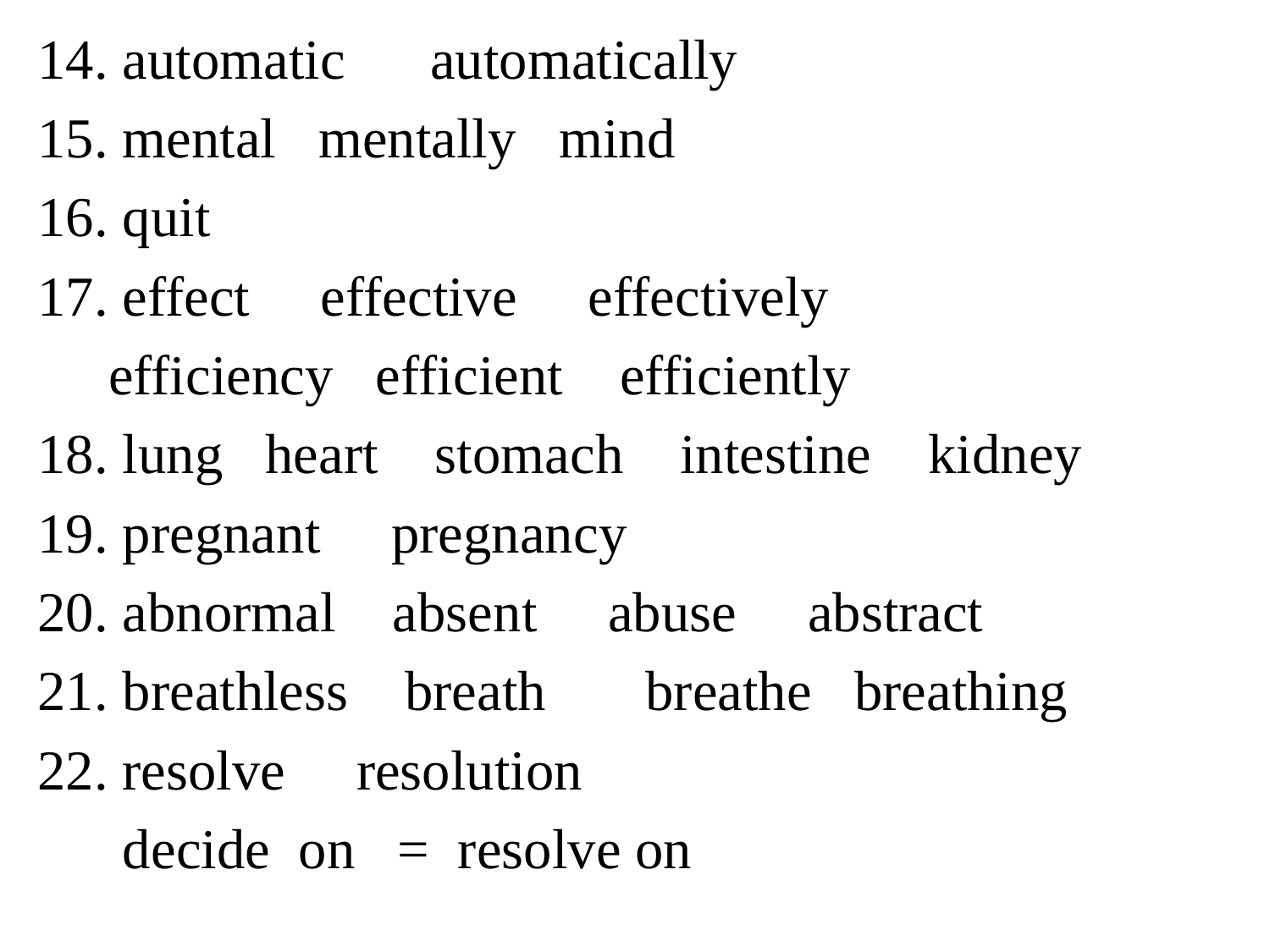

14. automatic      automatically
15. mental   mentally   mind
16. quit
17. effect     effective     effectively
     efficiency   efficient    efficiently
18. lung   heart    stomach    intestine    kidney
19. pregnant     pregnancy
20. abnormal    absent     abuse     abstract
21. breathless    breath       breathe   breathing
22. resolve     resolution
      decide  on   =  resolve on